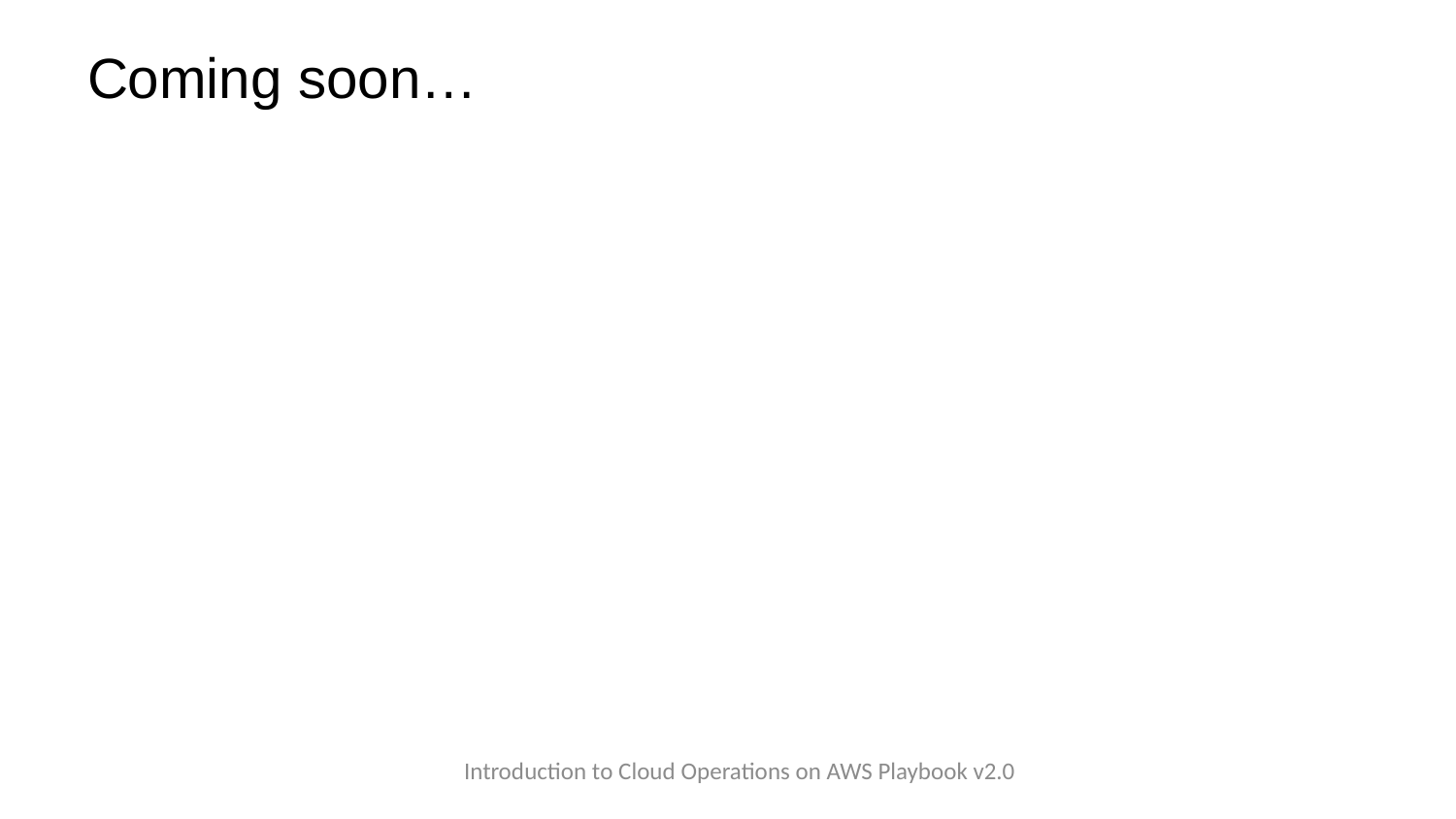

# Coming soon…

Introduction to Cloud Operations on AWS Playbook v2.0